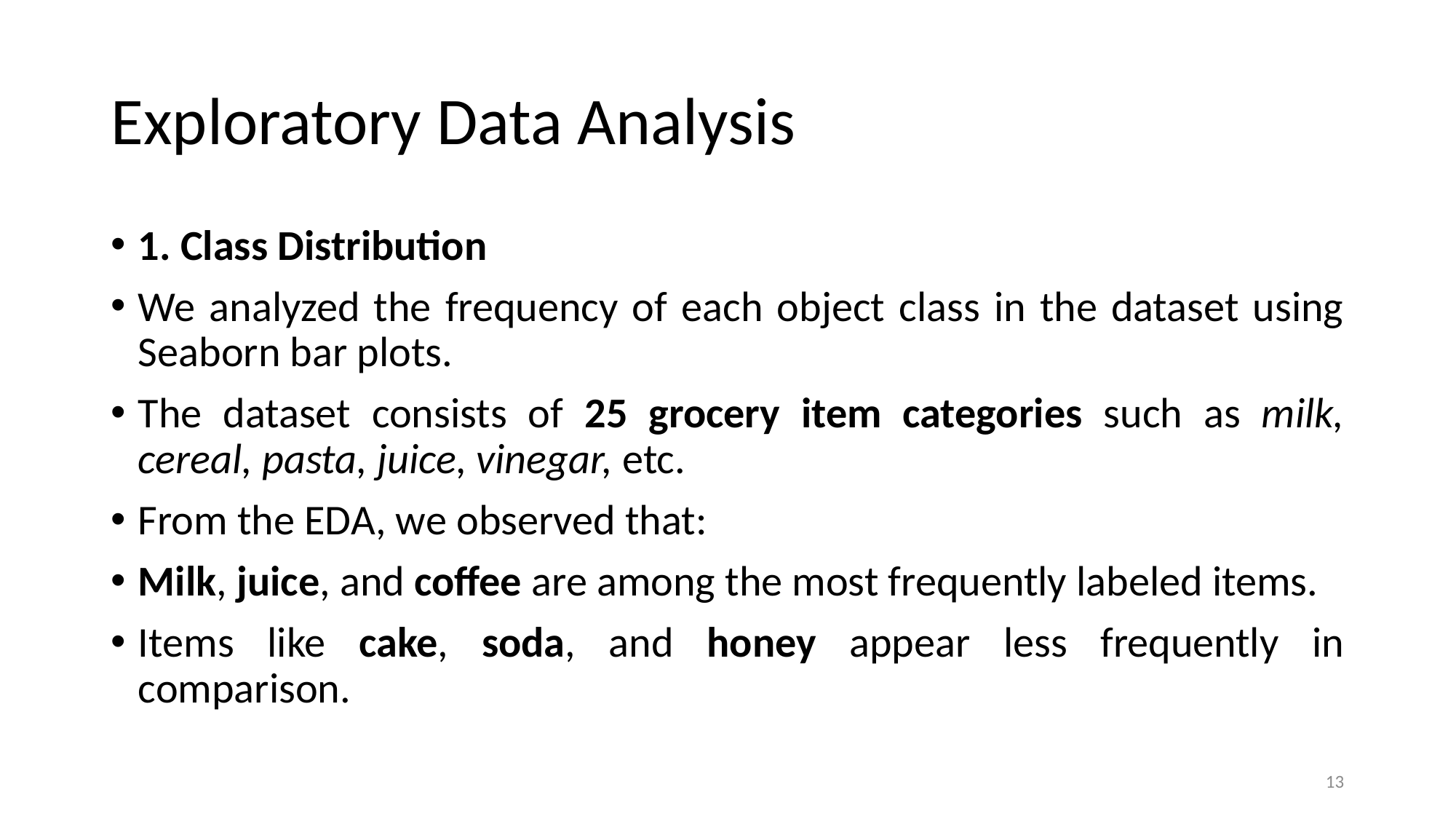

# Exploratory Data Analysis
1. Class Distribution
We analyzed the frequency of each object class in the dataset using Seaborn bar plots.
The dataset consists of 25 grocery item categories such as milk, cereal, pasta, juice, vinegar, etc.
From the EDA, we observed that:
Milk, juice, and coffee are among the most frequently labeled items.
Items like cake, soda, and honey appear less frequently in comparison.

13